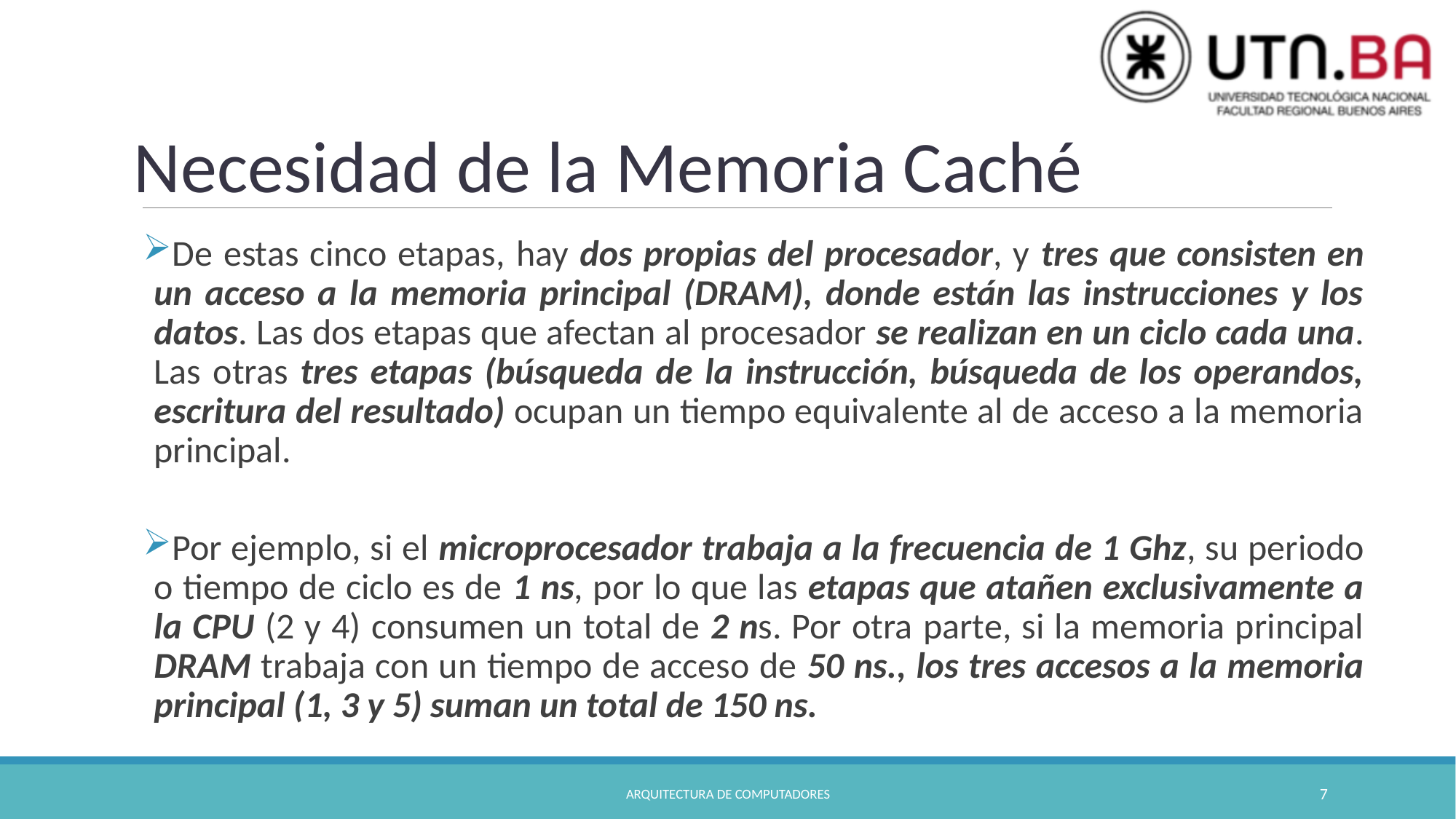

Necesidad de la Memoria Caché
De estas cinco etapas, hay dos propias del procesador, y tres que consisten en un acceso a la memoria principal (DRAM), donde están las instrucciones y los datos. Las dos etapas que afectan al procesador se realizan en un ciclo cada una. Las otras tres etapas (búsqueda de la instrucción, búsqueda de los operandos, escritura del resultado) ocupan un tiempo equivalente al de acceso a la memoria principal.

Por ejemplo, si el microprocesador trabaja a la frecuencia de 1 Ghz, su periodo o tiempo de ciclo es de 1 ns, por lo que las etapas que atañen exclusivamente a la CPU (2 y 4) consumen un total de 2 ns. Por otra parte, si la memoria principal DRAM trabaja con un tiempo de acceso de 50 ns., los tres accesos a la memoria principal (1, 3 y 5) suman un total de 150 ns.
Arquitectura de Computadores
7